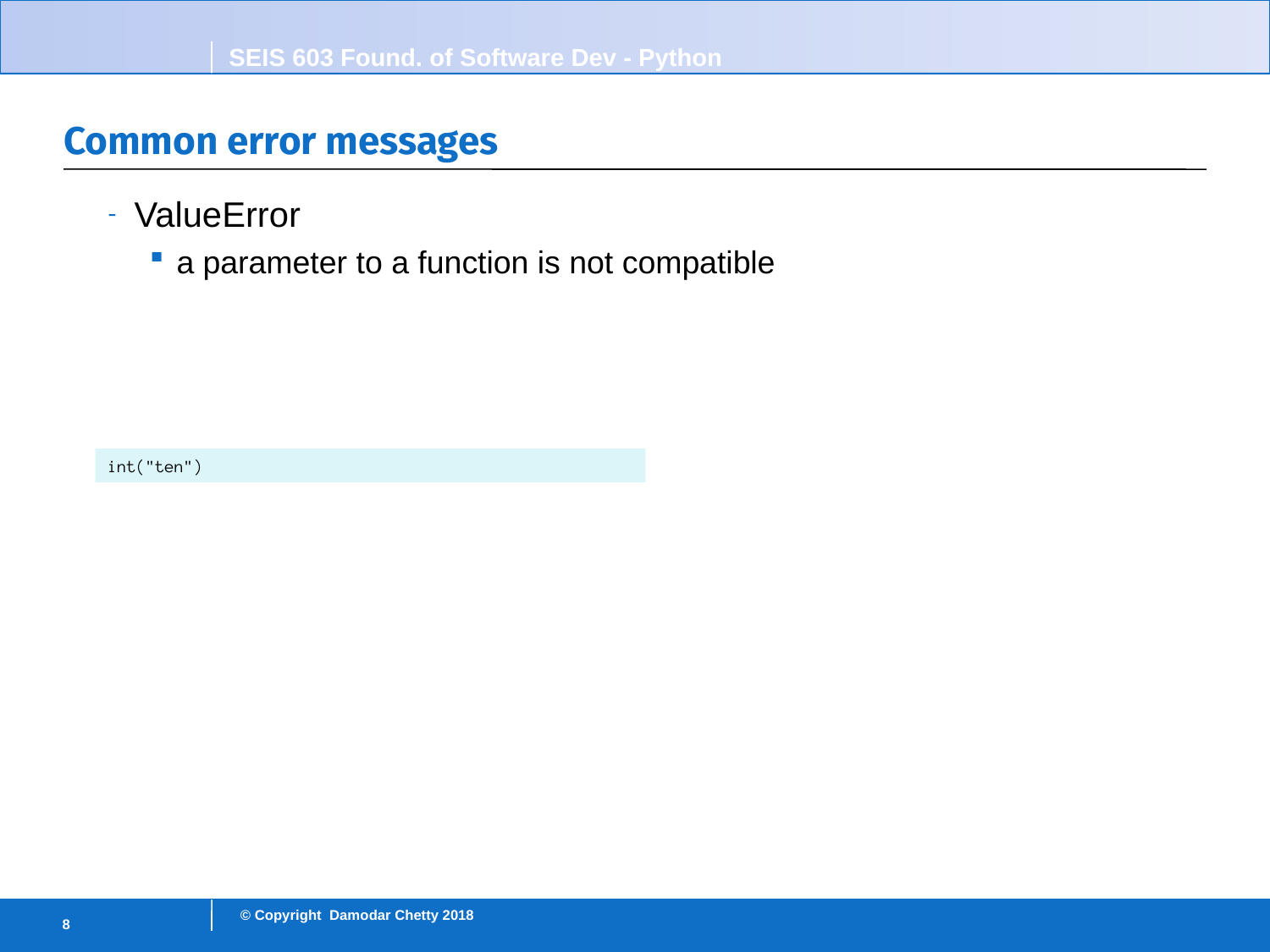

# Common error messages
ValueError
a parameter to a function is not compatible
int("ten")
8